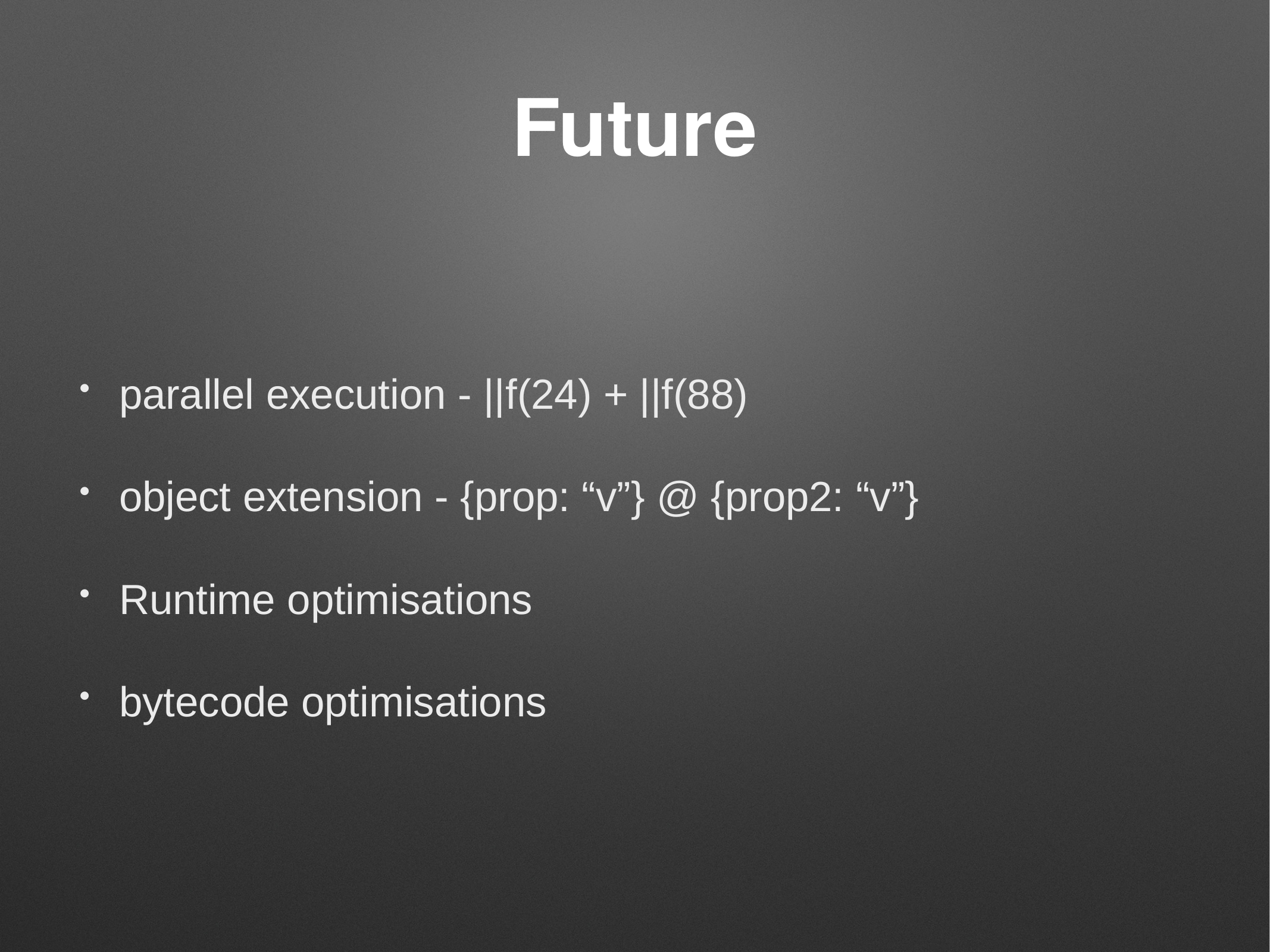

# Future
parallel execution - ||f(24) + ||f(88)
object extension - {prop: “v”} @ {prop2: “v”}
Runtime optimisations
bytecode optimisations